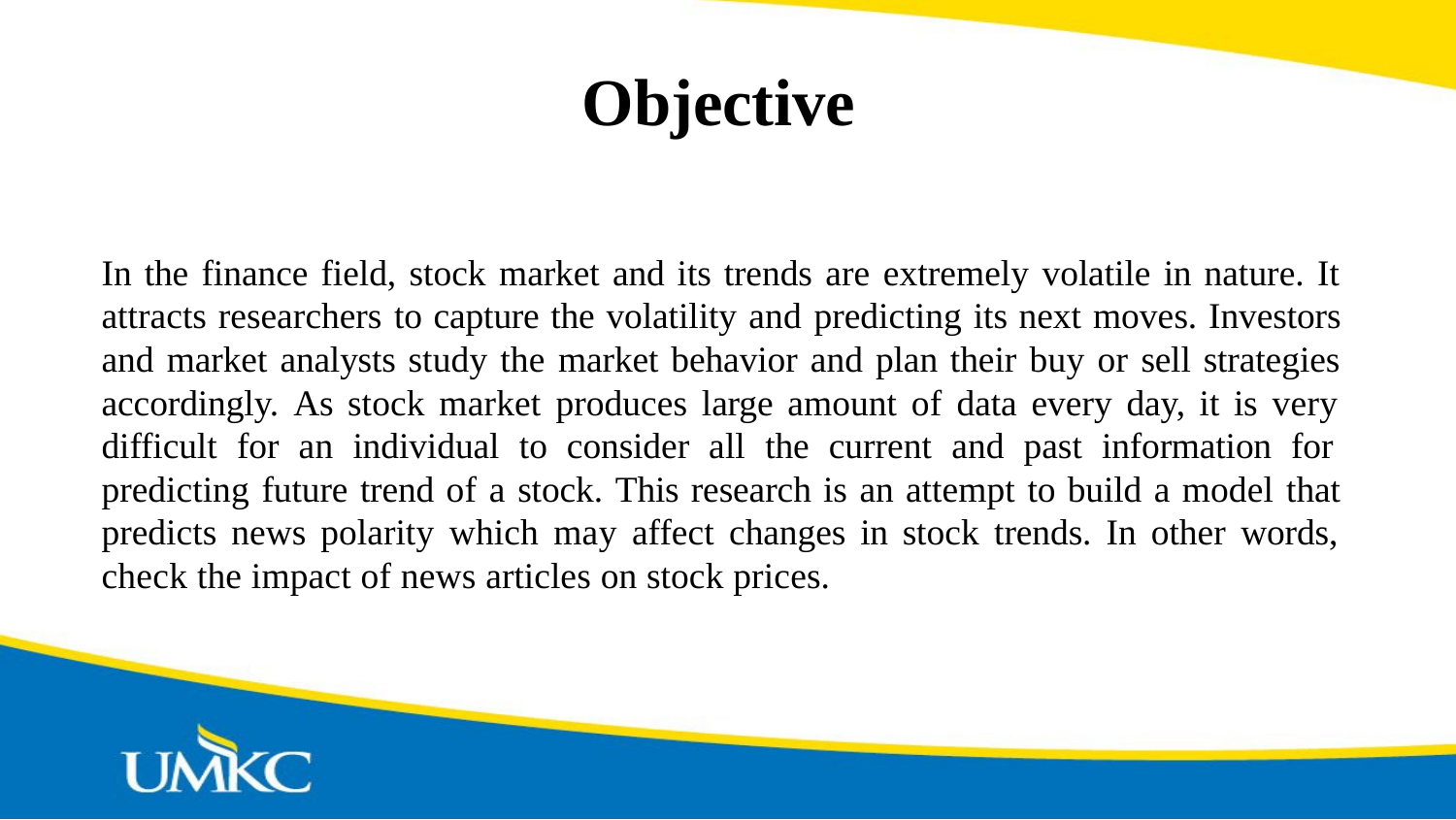

# Objective
In the finance field, stock market and its trends are extremely volatile in nature. It  attracts researchers to capture the volatility and predicting its next moves. Investors  and market analysts study the market behavior and plan their buy or sell strategies  accordingly. As stock market produces large amount of data every day, it is very  difficult for an individual to consider all the current and past information for  predicting future trend of a stock. This research is an attempt to build a model that  predicts news polarity which may affect changes in stock trends. In other words,  check the impact of news articles on stock prices.